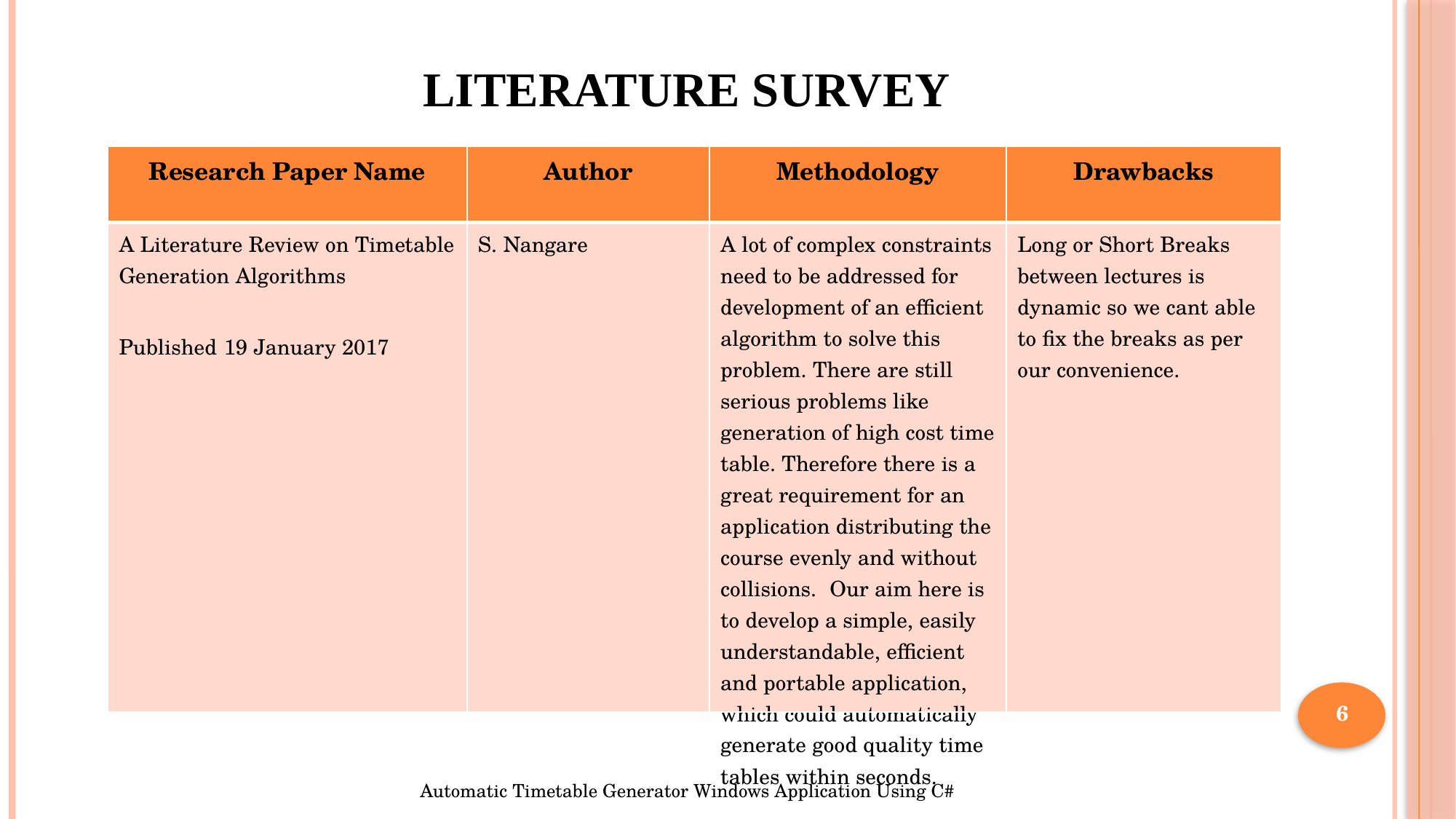

LITERATURE SURVEY

| Research Paper Name | Author | Methodology | Drawbacks |
| --- | --- | --- | --- |
| A Literature Review on Timetable Generation Algorithms Published 19 January 2017 | S. Nangare | A lot of complex constraints need to be addressed for development of an efficient algorithm to solve this problem. There are still serious problems like generation of high cost time table. Therefore there is a great requirement for an application distributing the course evenly and without collisions.  Our aim here is to develop a simple, easily understandable, efficient and portable application, which could automatically generate good quality time tables within seconds. | Long or Short Breaks between lectures is dynamic so we cant able to fix the breaks as per our convenience. |
6
Automatic Timetable Generator Windows Application Using C#